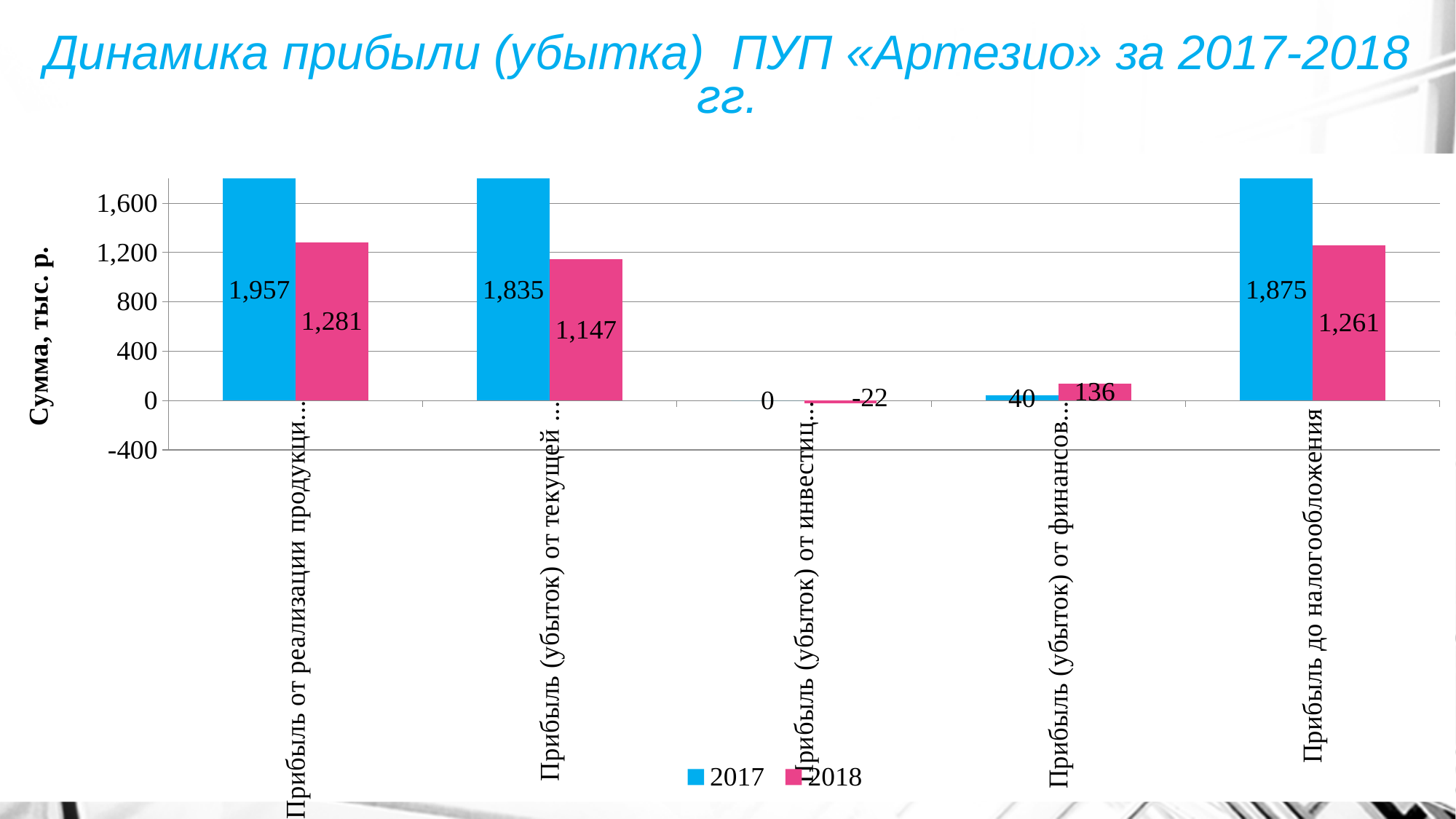

# Динамика прибыли (убытка)  ПУП «Артезио» за 2017-2018 гг.

### Chart

| Category | 2017 | 2018 |
|---|---|---|
| Прибыль от реализации продукции, товаров, работ, услуг | 1957.0 | 1281.0 |
| Прибыль (убыток) от текущей деятельности | 1835.0 | 1147.0 |
| Прибыль (убыток) от инвестиционной деятельности | 0.0 | -22.0 |
| Прибыль (убыток) от финансовой деятельности | 40.0 | 136.0 |
| Прибыль до налогообложения  | 1875.0 | 1261.0 |